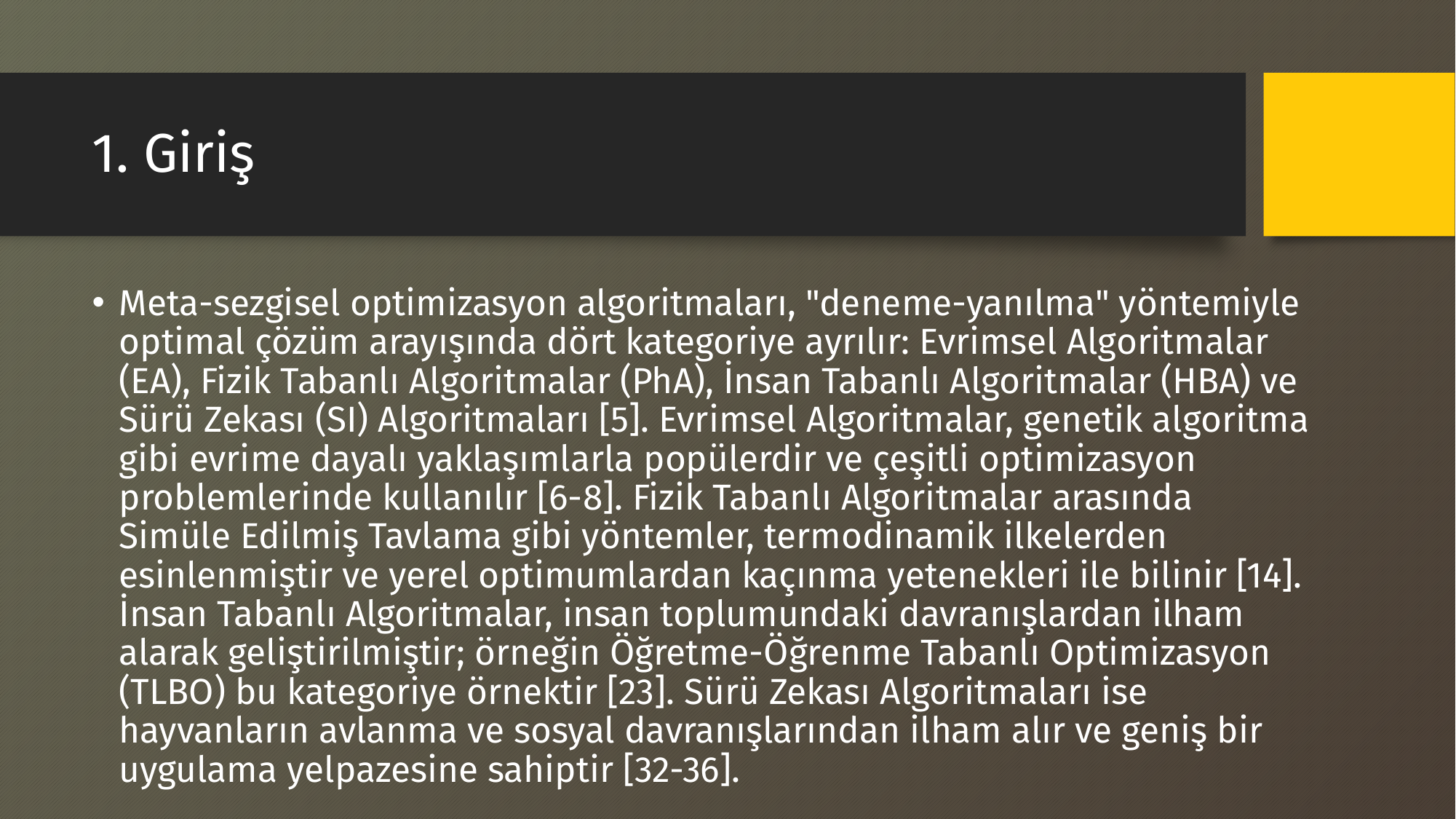

# 1. Giriş
Meta-sezgisel optimizasyon algoritmaları, "deneme-yanılma" yöntemiyle optimal çözüm arayışında dört kategoriye ayrılır: Evrimsel Algoritmalar (EA), Fizik Tabanlı Algoritmalar (PhA), İnsan Tabanlı Algoritmalar (HBA) ve Sürü Zekası (SI) Algoritmaları [5]. Evrimsel Algoritmalar, genetik algoritma gibi evrime dayalı yaklaşımlarla popülerdir ve çeşitli optimizasyon problemlerinde kullanılır [6-8]. Fizik Tabanlı Algoritmalar arasında Simüle Edilmiş Tavlama gibi yöntemler, termodinamik ilkelerden esinlenmiştir ve yerel optimumlardan kaçınma yetenekleri ile bilinir [14]. İnsan Tabanlı Algoritmalar, insan toplumundaki davranışlardan ilham alarak geliştirilmiştir; örneğin Öğretme-Öğrenme Tabanlı Optimizasyon (TLBO) bu kategoriye örnektir [23]. Sürü Zekası Algoritmaları ise hayvanların avlanma ve sosyal davranışlarından ilham alır ve geniş bir uygulama yelpazesine sahiptir [32-36].